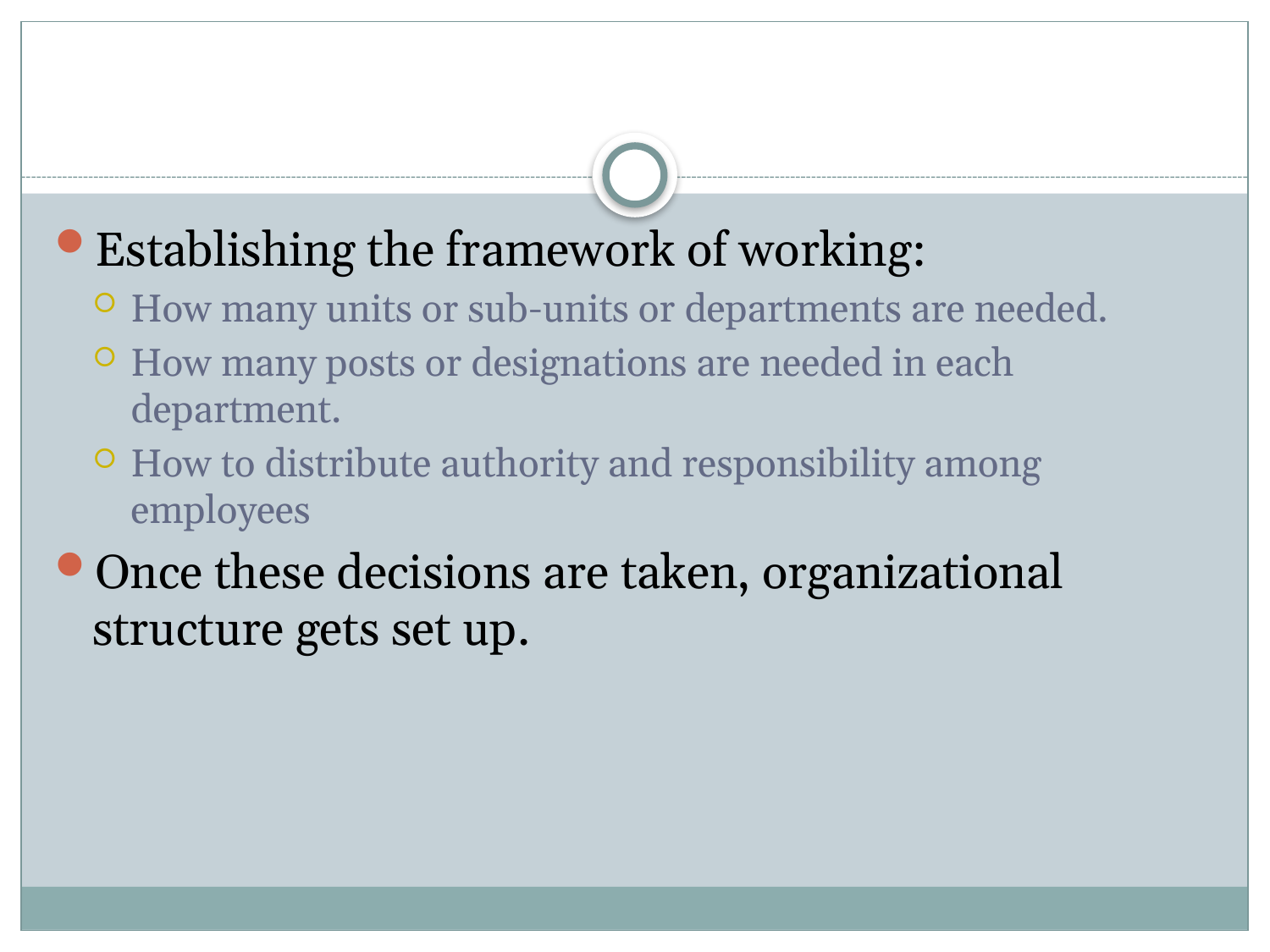

#
Establishing the framework of working:
How many units or sub-units or departments are needed.
How many posts or designations are needed in each department.
How to distribute authority and responsibility among employees
Once these decisions are taken, organizational structure gets set up.